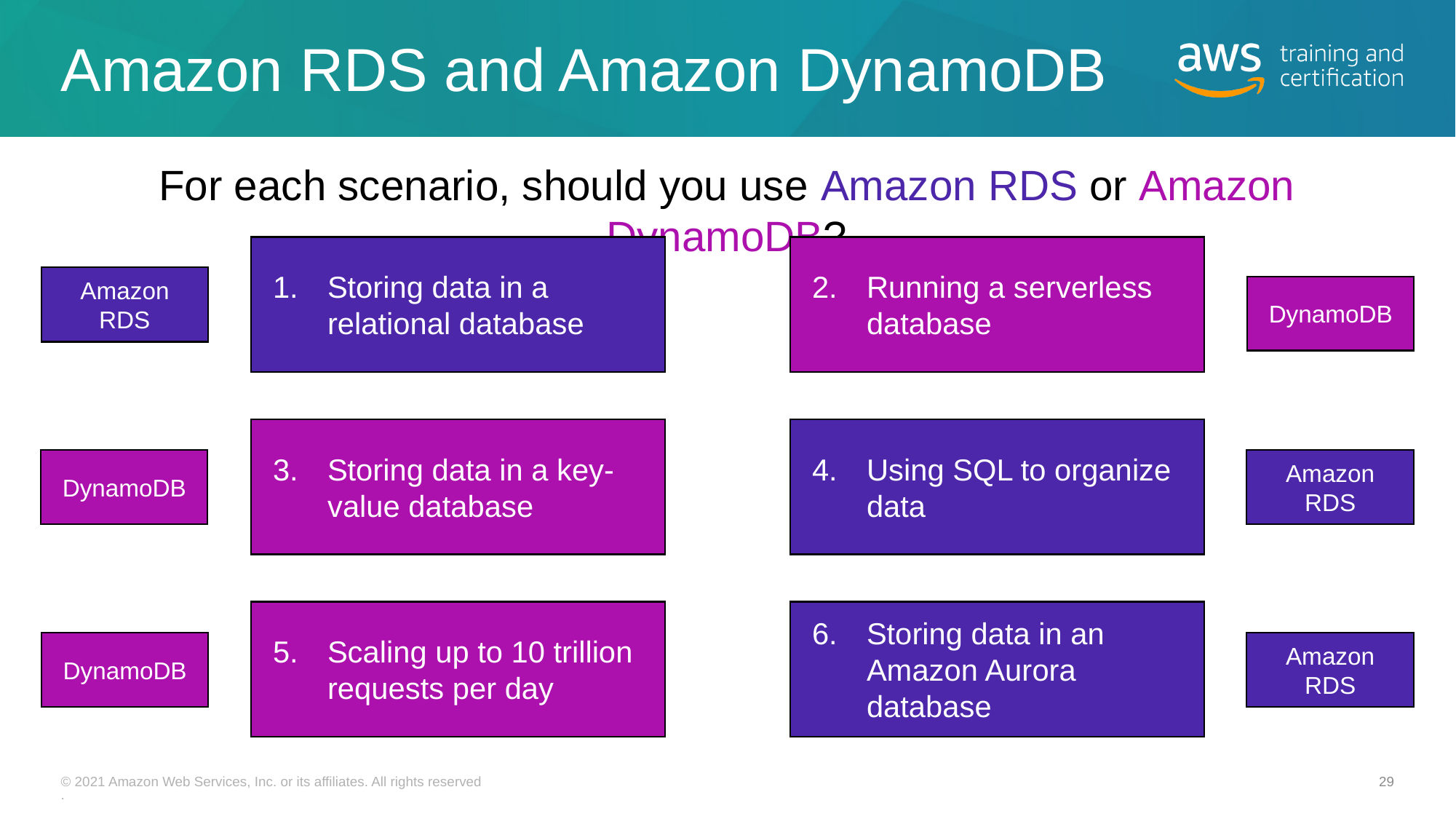

# Amazon RDS and Amazon DynamoDB
For each scenario, should you use Amazon RDS or Amazon DynamoDB?
Storing data in a relational database
Running a serverless database
1. Storing data in a relational database
2. Running a serverless database
Amazon RDS
DynamoDB
Storing data in a key-value database
Using SQL to organize data
3. Storing data in a key-value database
4. Using SQL to organize data
DynamoDB
Amazon RDS
Scaling up to 10 trillion requests per day
Storing data in an Amazon Aurora database
5. Scaling up to 10 trillion requests per day
6. Storing data in an Amazon Aurora database
DynamoDB
Amazon RDS
© 2021 Amazon Web Services, Inc. or its affiliates. All rights reserved.
29